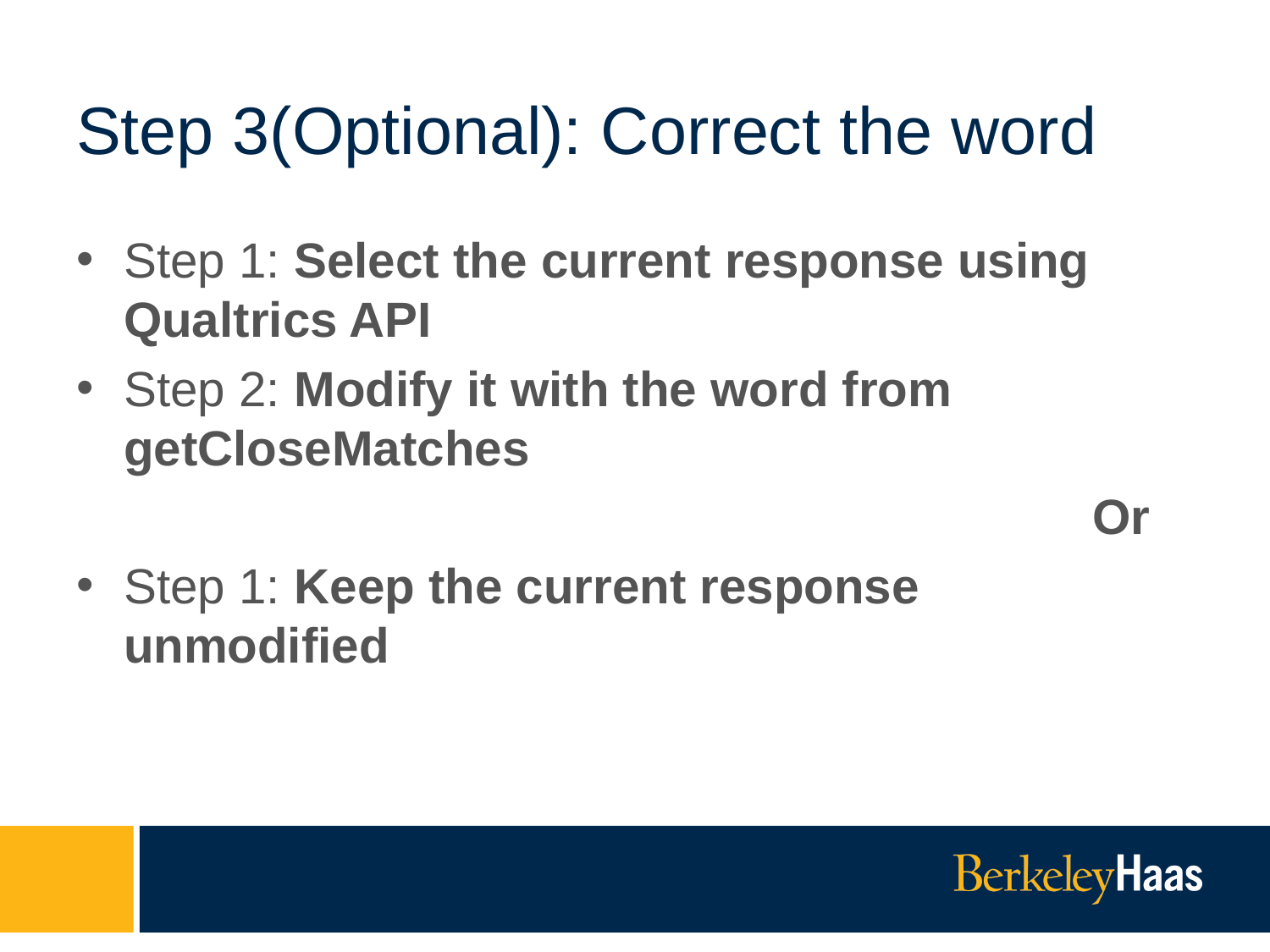

# Step 3(Optional): Correct the word
Step 1: Select the current response using Qualtrics API
Step 2: Modify it with the word from getCloseMatches
								Or
Step 1: Keep the current response unmodified